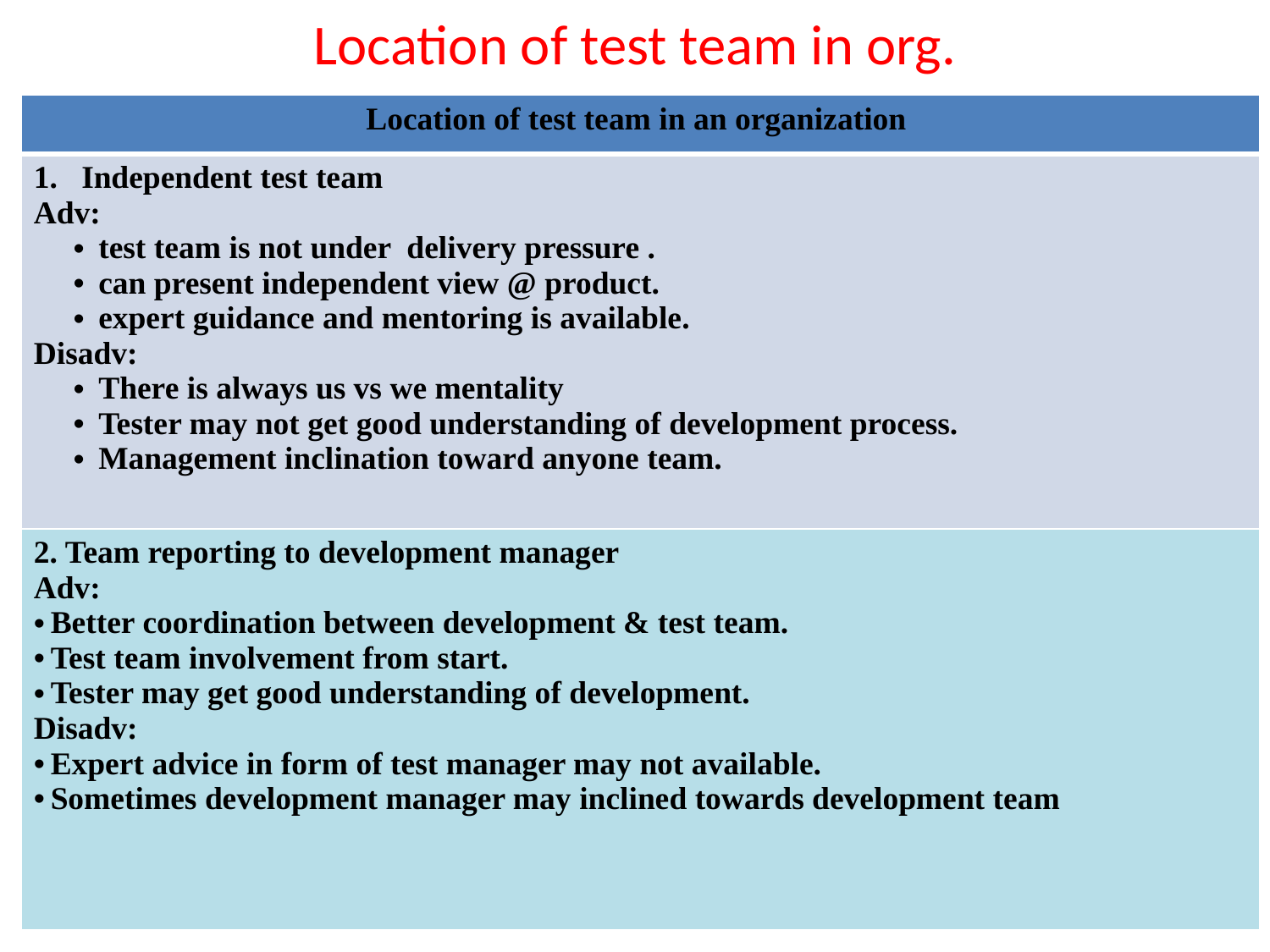

# Location of test team in org.
| Location of test team in an organization |
| --- |
| Independent test team Adv: test team is not under delivery pressure . can present independent view @ product. expert guidance and mentoring is available. Disadv: There is always us vs we mentality Tester may not get good understanding of development process. Management inclination toward anyone team. |
| 2. Team reporting to development manager Adv: Better coordination between development & test team. Test team involvement from start. Tester may get good understanding of development. Disadv: Expert advice in form of test manager may not available. Sometimes development manager may inclined towards development team |